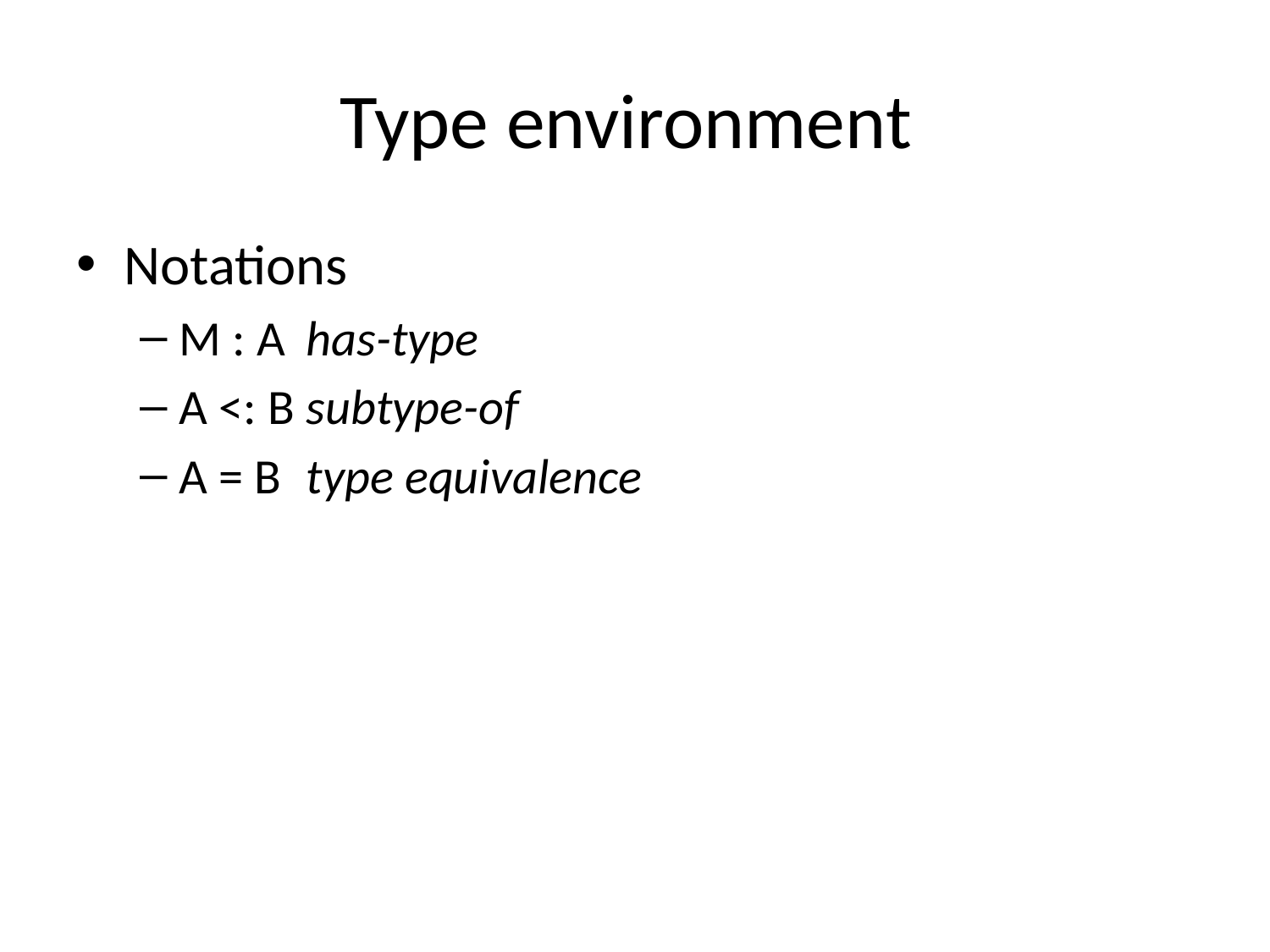

# Type environment
Notations
M : A	has-type
A <: B	subtype-of
A = B	type equivalence